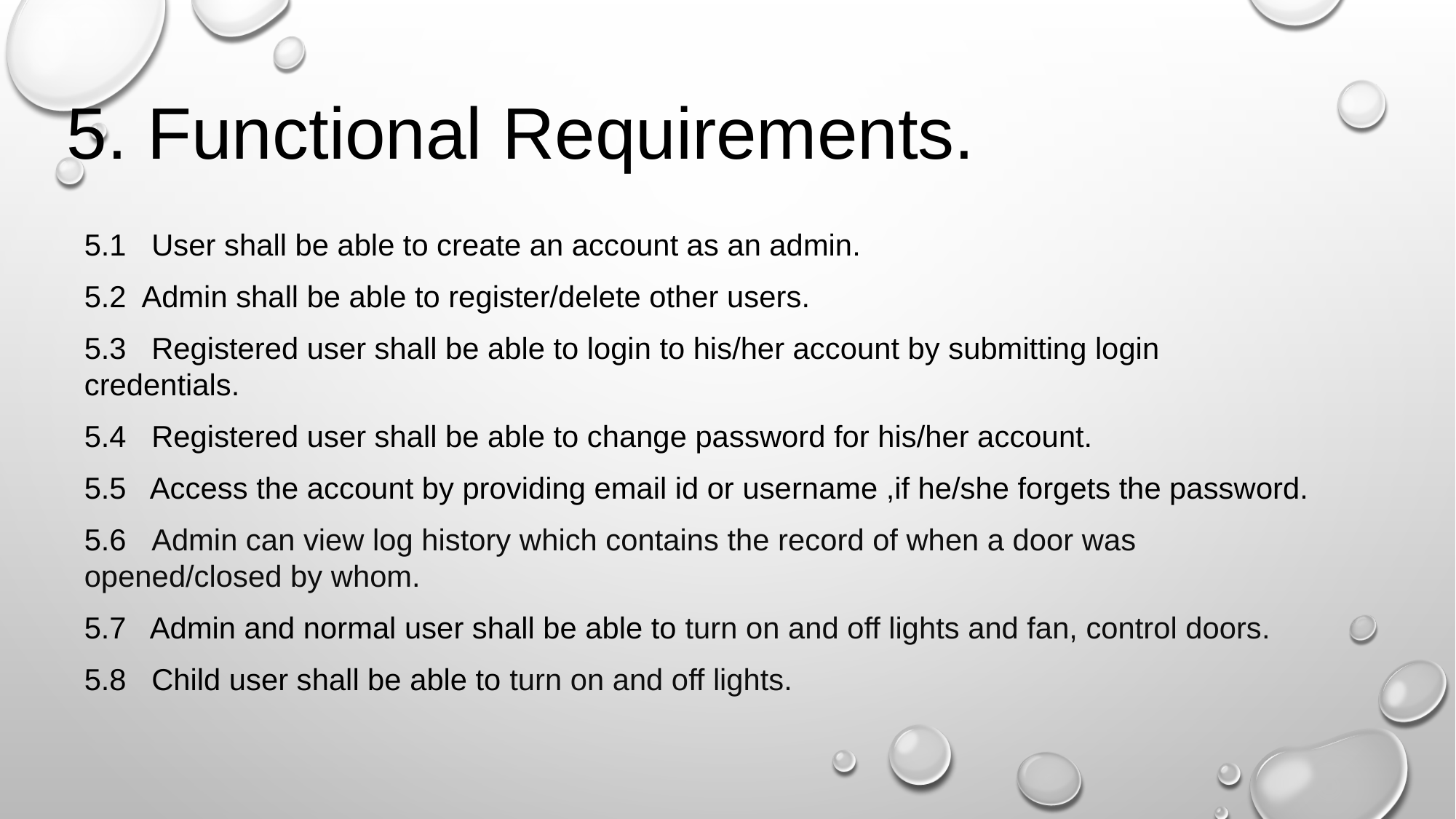

5. Functional Requirements.
5.1   User shall be able to create an account as an admin.
5.2  Admin shall be able to register/delete other users.
5.3   Registered user shall be able to login to his/her account by submitting login credentials.
5.4   Registered user shall be able to change password for his/her account.
5.5   Access the account by providing email id or username ,if he/she forgets the password.
5.6   Admin can view log history which contains the record of when a door was opened/closed by whom.
5.7   Admin and normal user shall be able to turn on and off lights and fan, control doors.
5.8   Child user shall be able to turn on and off lights.